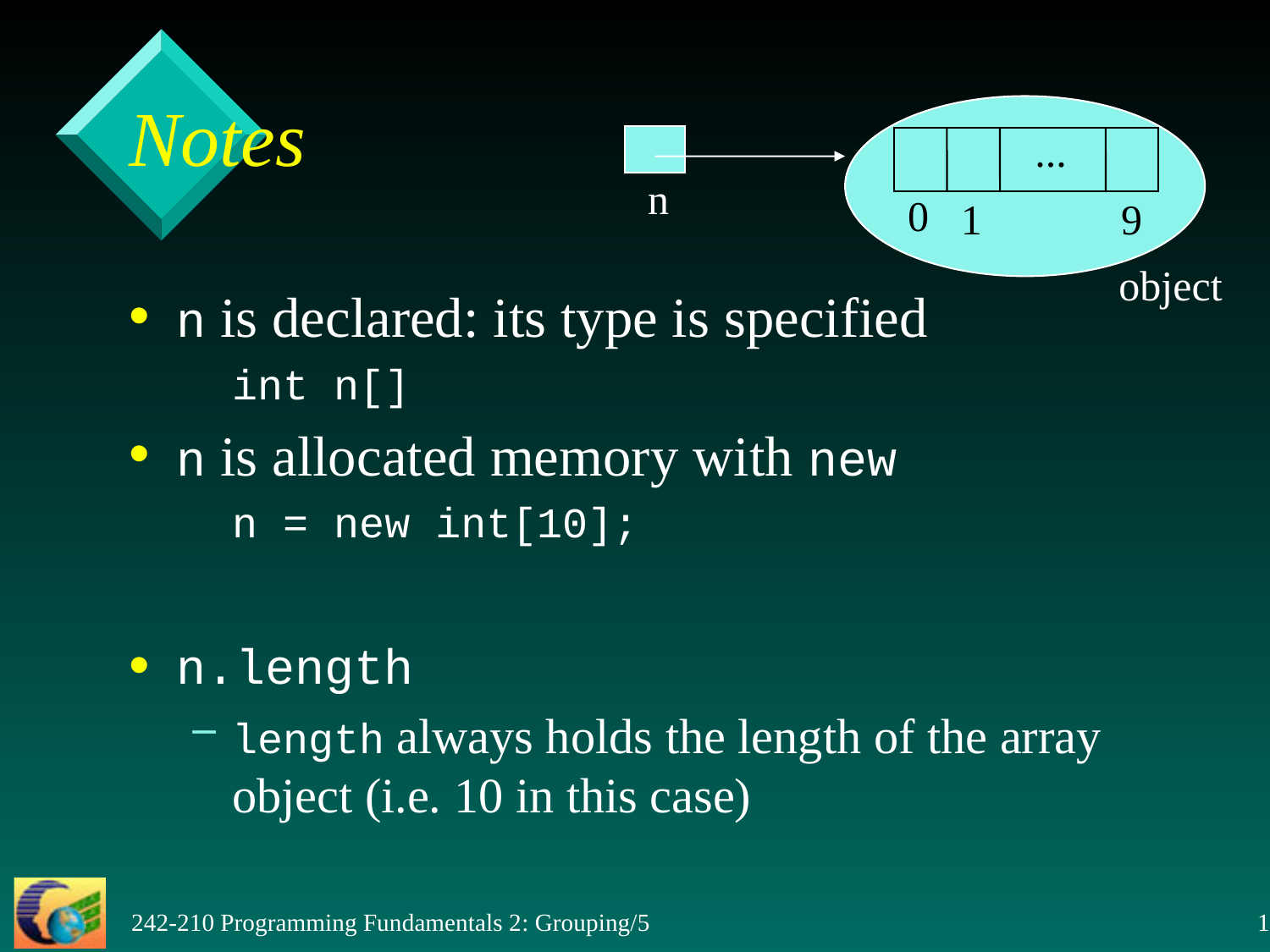

Notes
n is declared: its type is specified
	int n[]
n is allocated memory with new
	n = new int[10];

n.length
length always holds the length of the array object (i.e. 10 in this case)

...

n
0
1
9
 object